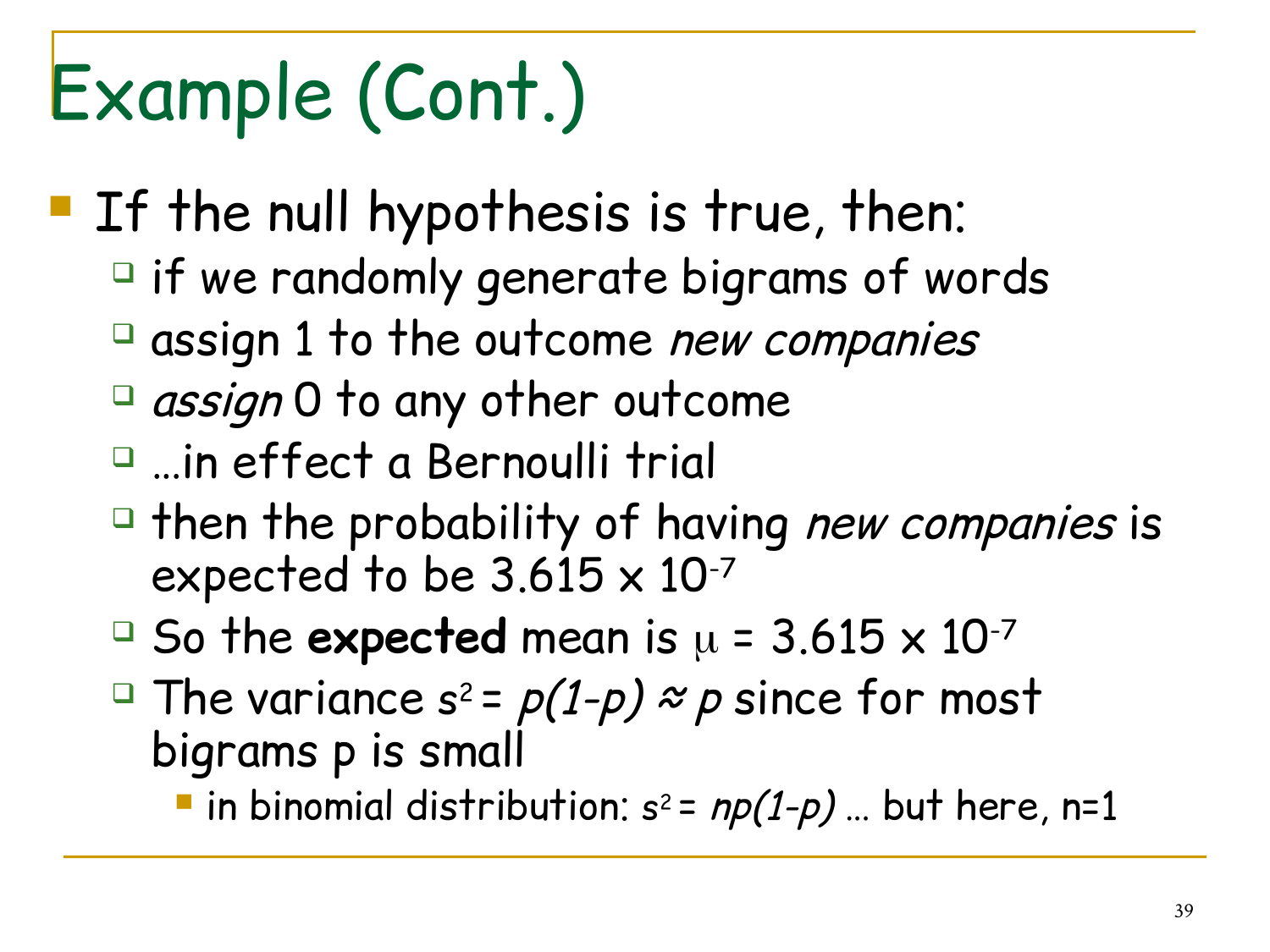

# Example (Cont.)
If the null hypothesis is true, then:
if we randomly generate bigrams of words
assign 1 to the outcome new companies
assign 0 to any other outcome
…in effect a Bernoulli trial
then the probability of having new companies is expected to be 3.615 x 10-7
So the expected mean is μ = 3.615 x 10-7
The variance s2 = p(1-p) ≈ p since for most bigrams p is small
in binomial distribution: s2 = np(1-p) … but here, n=1

39